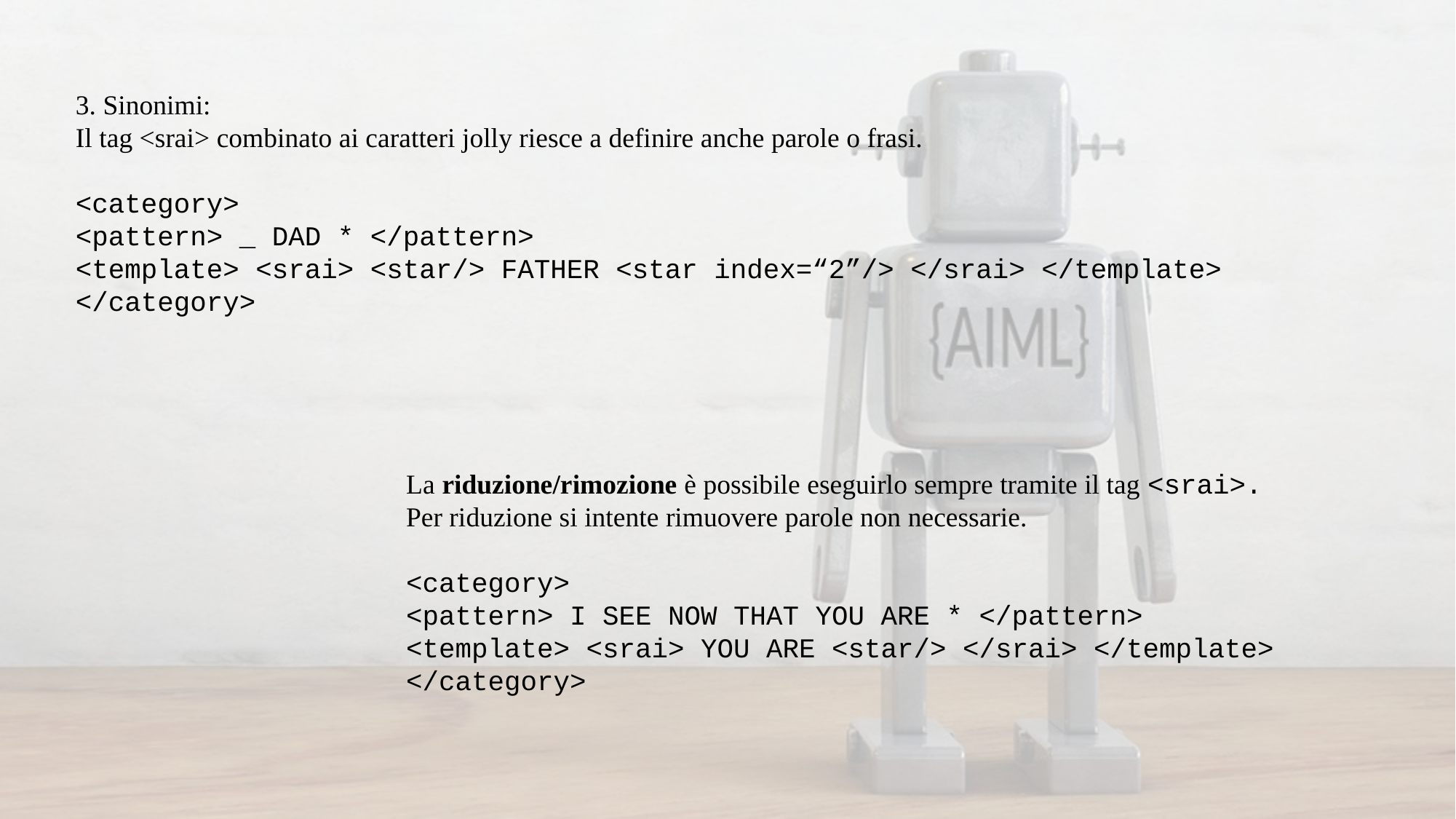

3. Sinonimi:
Il tag <srai> combinato ai caratteri jolly riesce a definire anche parole o frasi.

<category>
<pattern> _ DAD * </pattern>
<template> <srai> <star/> FATHER <star index=“2”/> </srai> </template> </category>

La riduzione/rimozione è possibile eseguirlo sempre tramite il tag <srai>.
Per riduzione si intente rimuovere parole non necessarie.

<category>
<pattern> I SEE NOW THAT YOU ARE * </pattern>
<template> <srai> YOU ARE <star/> </srai> </template>
</category>